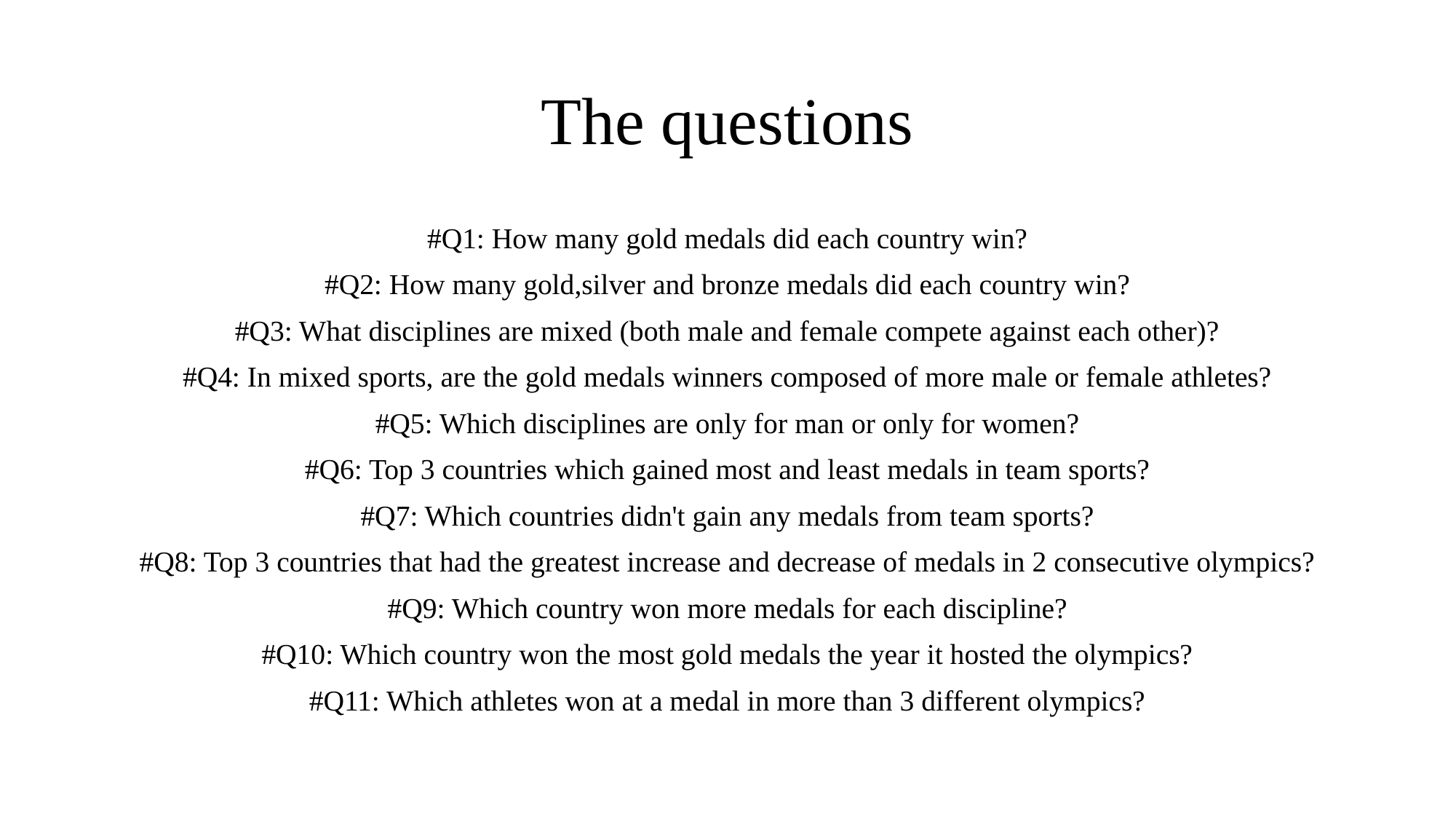

# The questions
#Q1: How many gold medals did each country win?
#Q2: How many gold,silver and bronze medals did each country win?
#Q3: What disciplines are mixed (both male and female compete against each other)?
#Q4: In mixed sports, are the gold medals winners composed of more male or female athletes?
#Q5: Which disciplines are only for man or only for women?
#Q6: Top 3 countries which gained most and least medals in team sports?
#Q7: Which countries didn't gain any medals from team sports?
#Q8: Top 3 countries that had the greatest increase and decrease of medals in 2 consecutive olympics?
#Q9: Which country won more medals for each discipline?
#Q10: Which country won the most gold medals the year it hosted the olympics?
#Q11: Which athletes won at a medal in more than 3 different olympics?